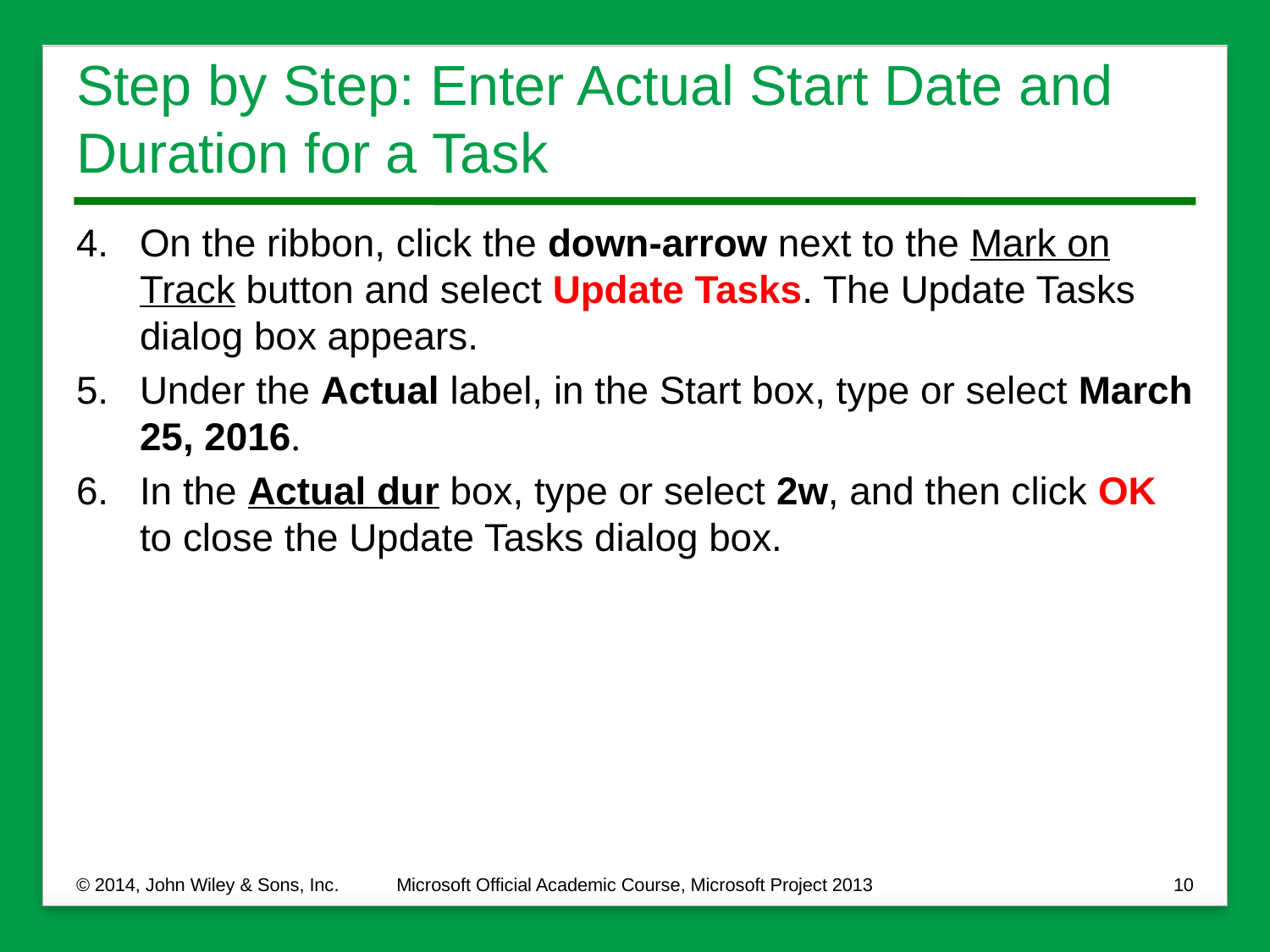

# Step by Step: Enter Actual Start Date and Duration for a Task
4.	On the ribbon, click the down-arrow next to the Mark on Track button and select Update Tasks. The Update Tasks dialog box appears.
5.	Under the Actual label, in the Start box, type or select March 25, 2016.
6.	In the Actual dur box, type or select 2w, and then click OK to close the Update Tasks dialog box.
© 2014, John Wiley & Sons, Inc.
Microsoft Official Academic Course, Microsoft Project 2013
10